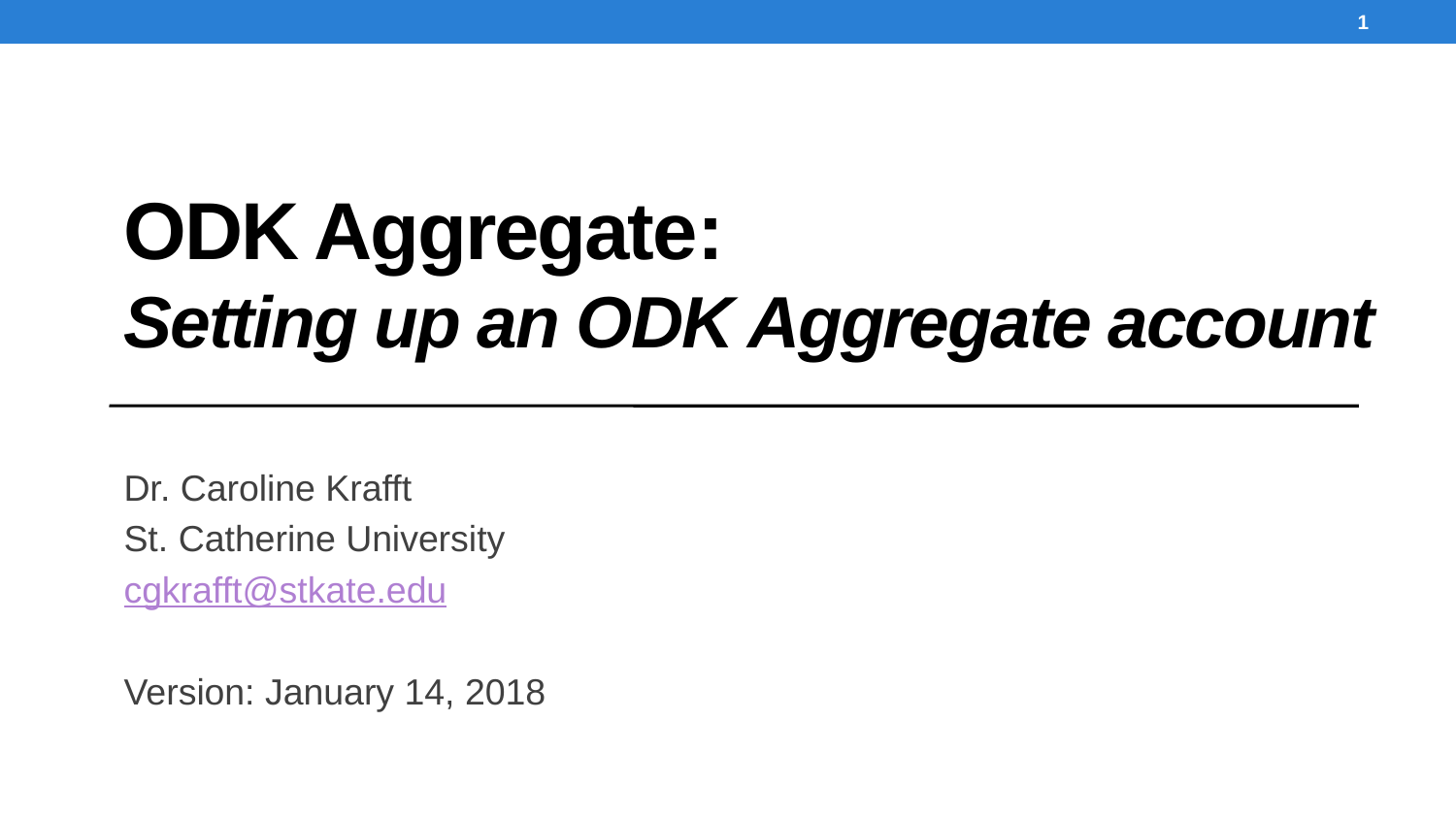

1
# ODK Aggregate: Setting up an ODK Aggregate account

Dr. Caroline Krafft
St. Catherine University
cgkrafft@stkate.edu

Version: January 14, 2018